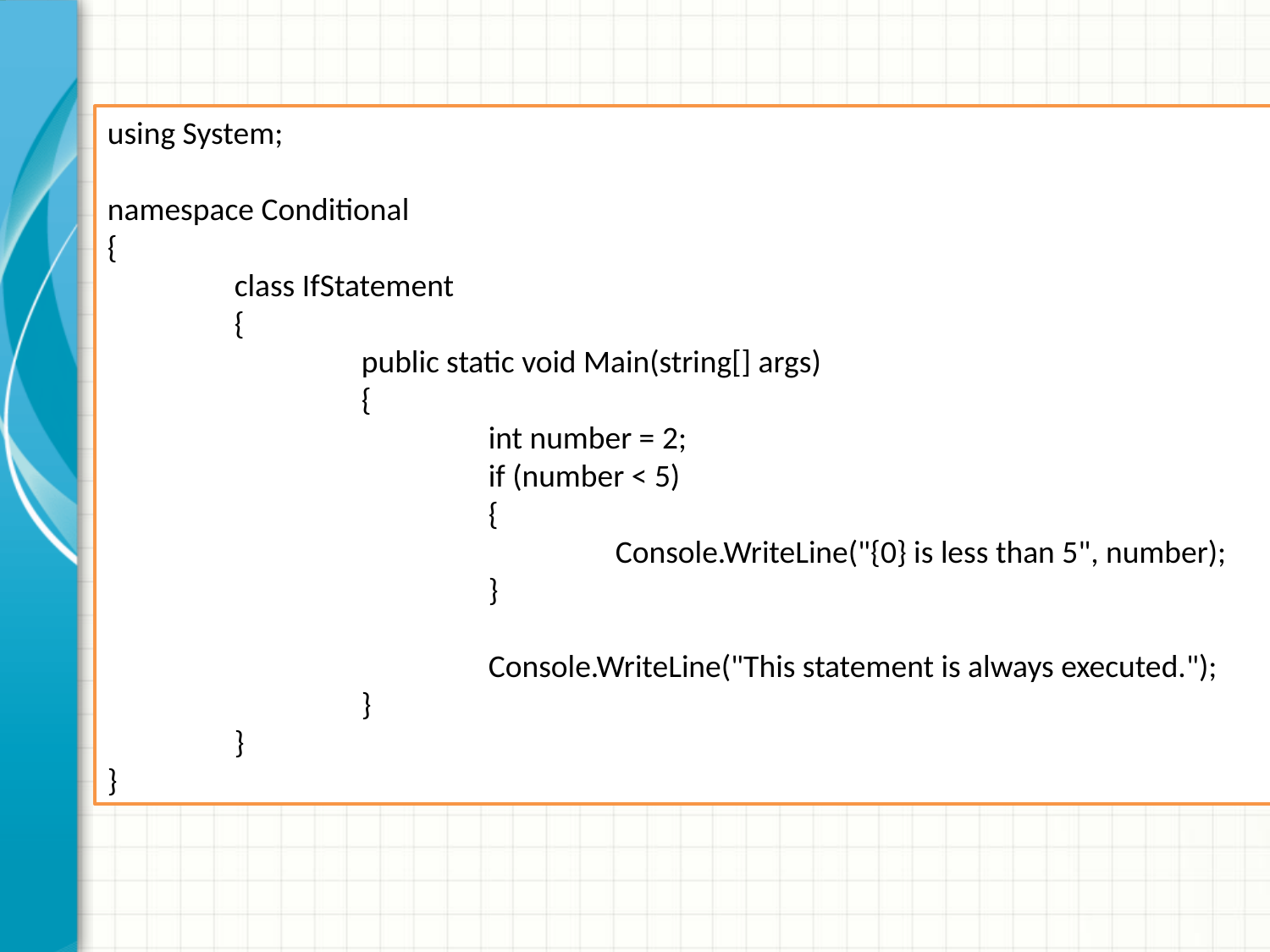

using System;

namespace Conditional
{
	class IfStatement
	{
		public static void Main(string[] args)
		{
			int number = 2;
			if (number < 5)
			{
				Console.WriteLine("{0} is less than 5", number);
			}

			Console.WriteLine("This statement is always executed.");
		}
	}
}